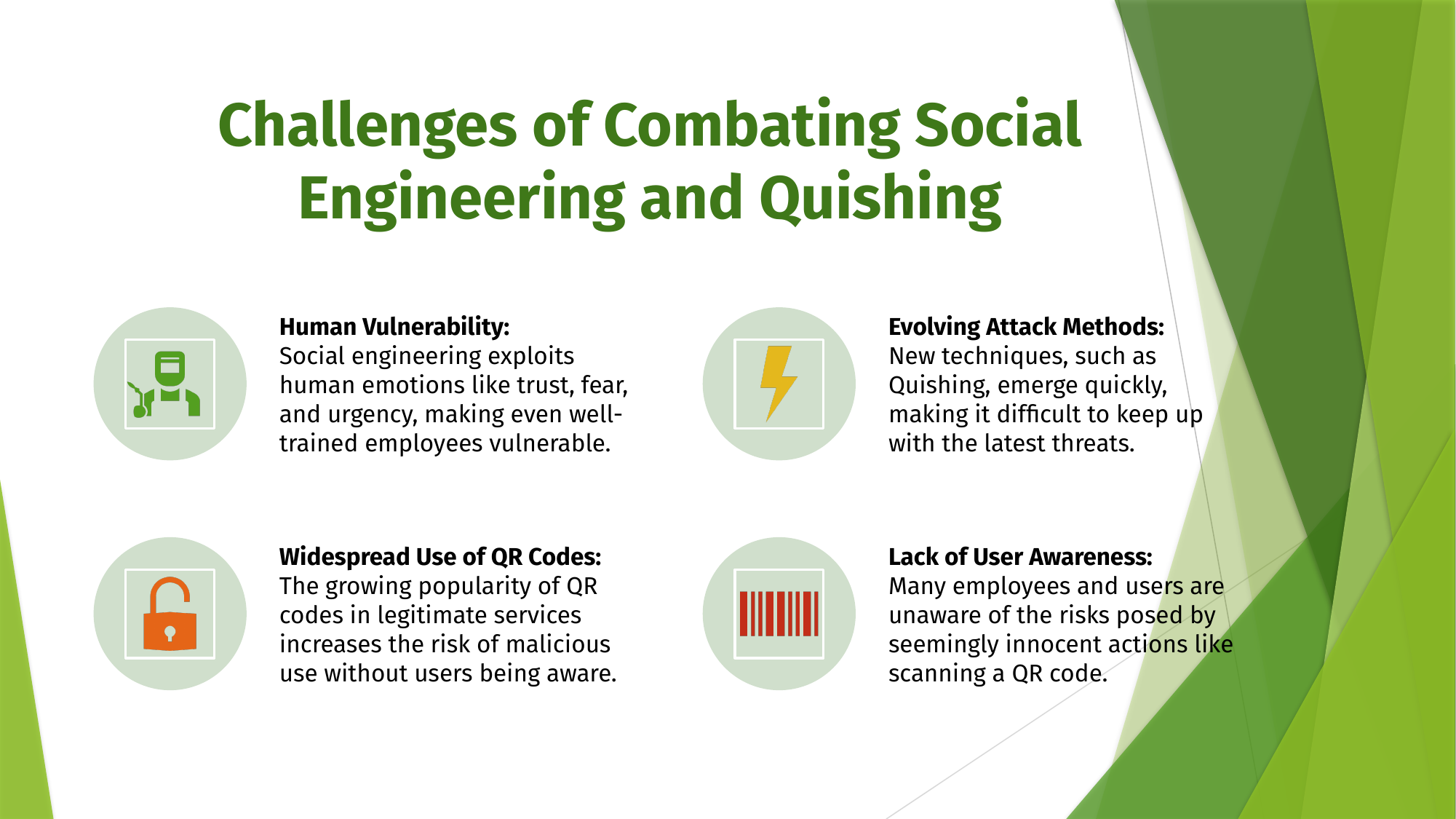

# Challenges of Combating Social Engineering and Quishing
Human Vulnerability:
Social engineering exploits human emotions like trust, fear, and urgency, making even well-trained employees vulnerable.
Evolving Attack Methods:
New techniques, such as Quishing, emerge quickly, making it difficult to keep up with the latest threats.
Widespread Use of QR Codes:
The growing popularity of QR codes in legitimate services increases the risk of malicious use without users being aware.
Lack of User Awareness:
Many employees and users are unaware of the risks posed by seemingly innocent actions like scanning a QR code.